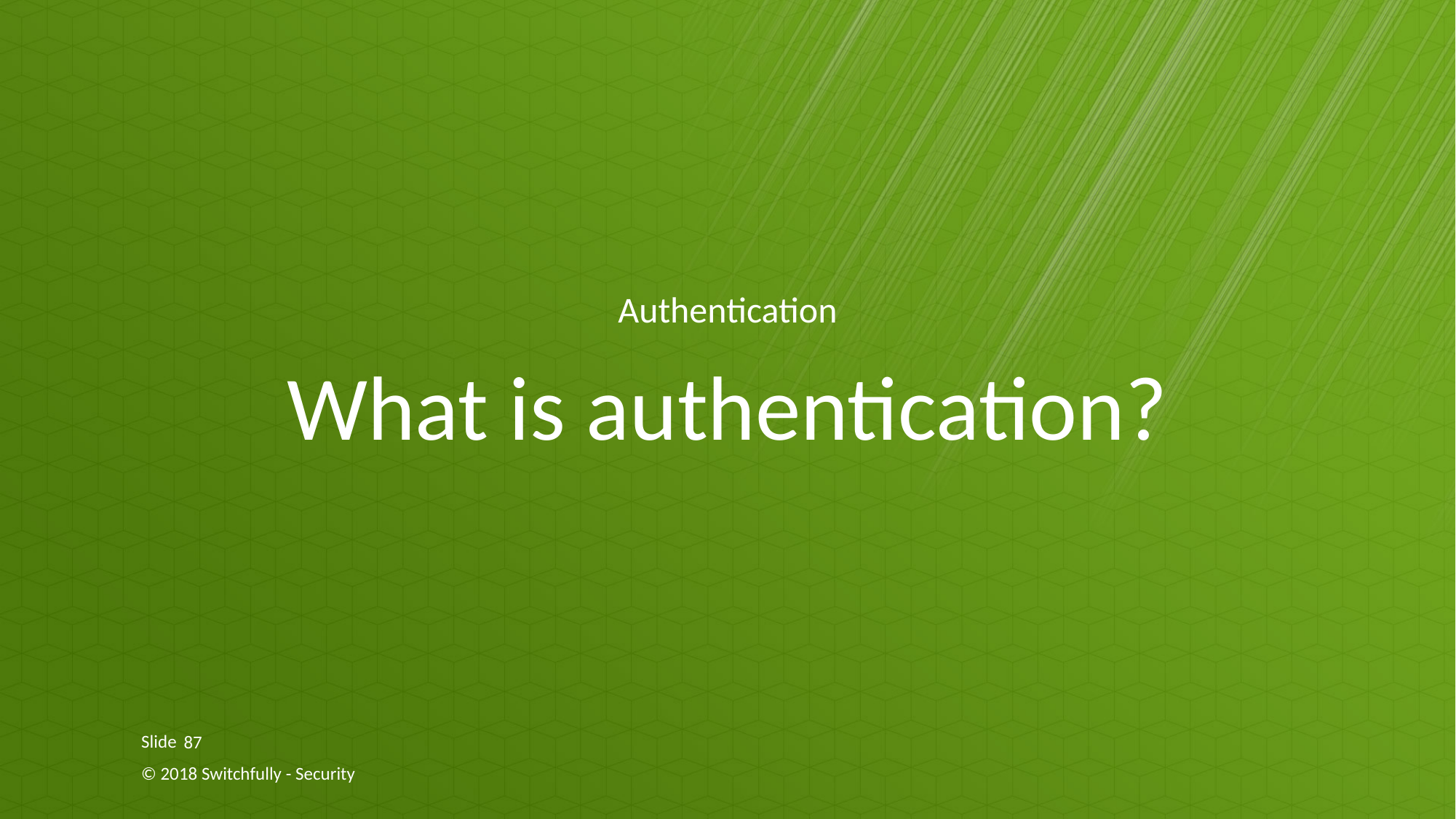

Authentication
# What is authentication?
87
© 2018 Switchfully - Security